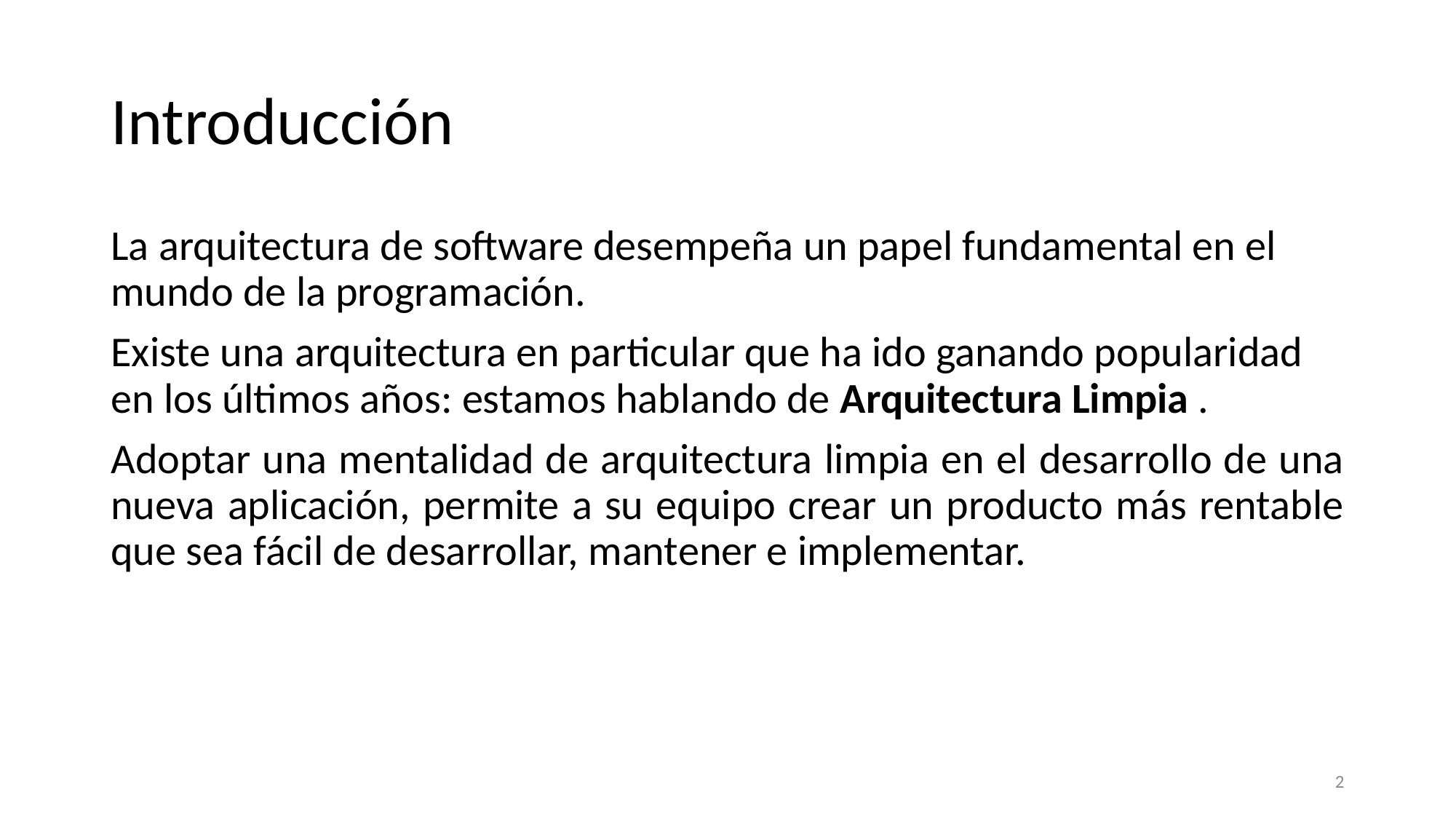

# Introducción
La arquitectura de software desempeña un papel fundamental en el mundo de la programación.
Existe una arquitectura en particular que ha ido ganando popularidad en los últimos años: estamos hablando de Arquitectura Limpia .
Adoptar una mentalidad de arquitectura limpia en el desarrollo de una nueva aplicación, permite a su equipo crear un producto más rentable que sea fácil de desarrollar, mantener e implementar.
2